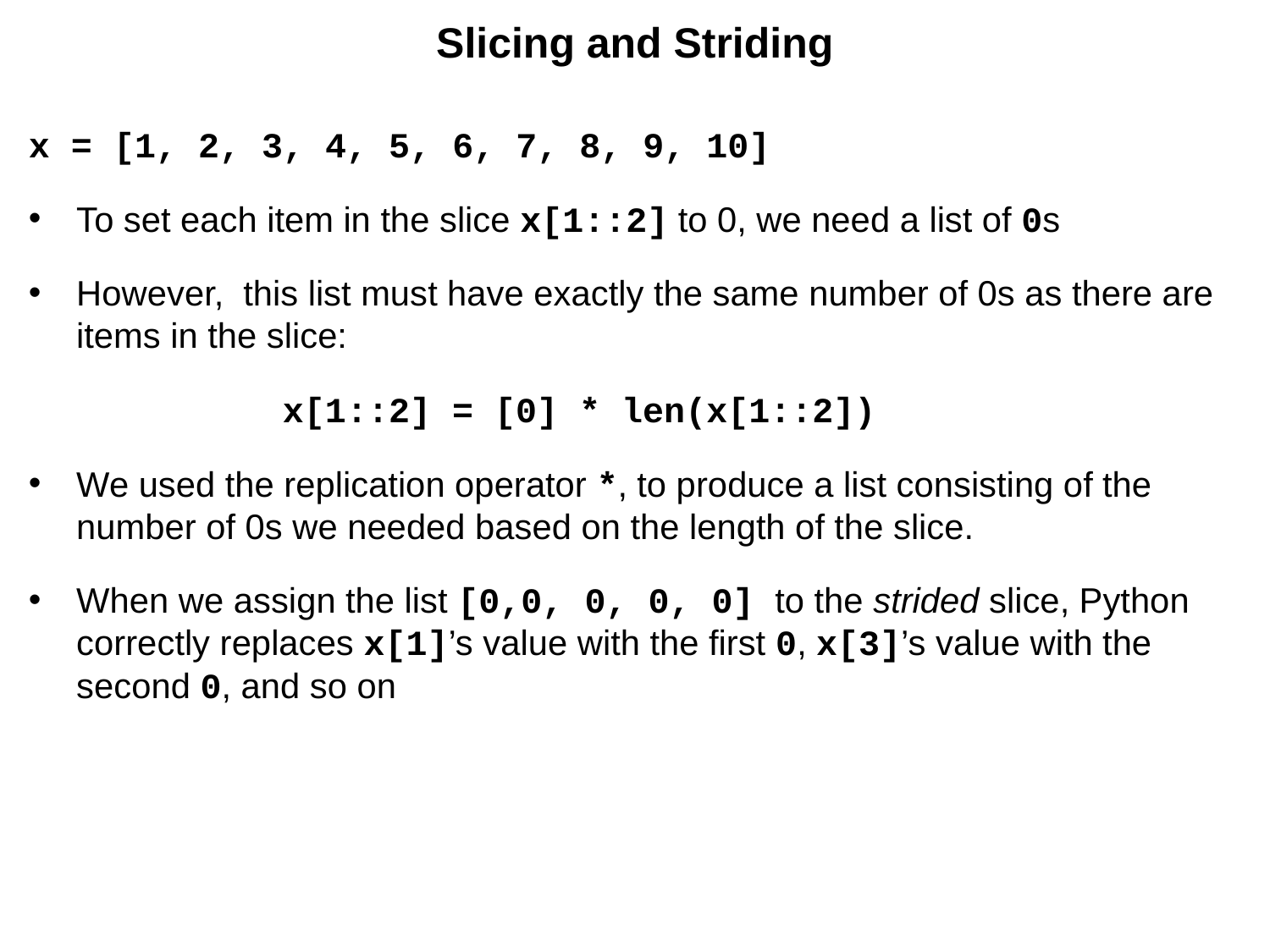

# Slicing and Striding
x = [1, 2, 3, 4, 5, 6, 7, 8, 9, 10]
To set each item in the slice x[1::2] to 0, we need a list of 0s
However,  this list must have exactly the same number of 0s as there are items in the slice:
		x[1::2] = [0] * len(x[1::2])
We used the replication operator *, to produce a list consisting of the number of 0s we needed based on the length of the slice.
When we assign the list [0,0, 0, 0, 0] to the strided slice, Python correctly replaces x[1]’s value with the first 0, x[3]’s value with the second 0, and so on